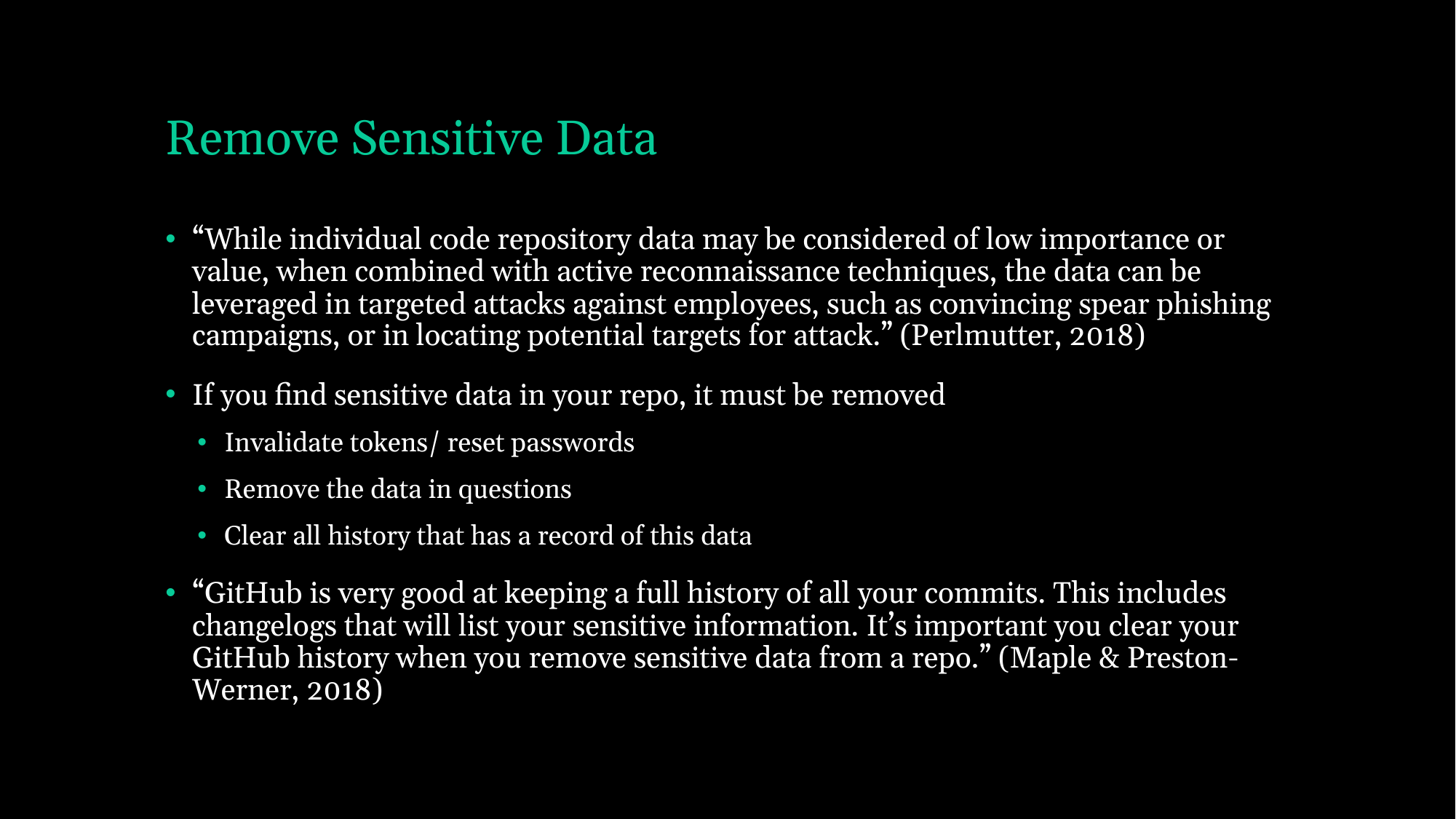

# Remove Sensitive Data
“While individual code repository data may be considered of low importance or value, when combined with active reconnaissance techniques, the data can be leveraged in targeted attacks against employees, such as convincing spear phishing campaigns, or in locating potential targets for attack.” (Perlmutter, 2018)
If you find sensitive data in your repo, it must be removed
Invalidate tokens/ reset passwords
Remove the data in questions
Clear all history that has a record of this data
“GitHub is very good at keeping a full history of all your commits. This includes changelogs that will list your sensitive information. It’s important you clear your GitHub history when you remove sensitive data from a repo.” (Maple & Preston-Werner, 2018)